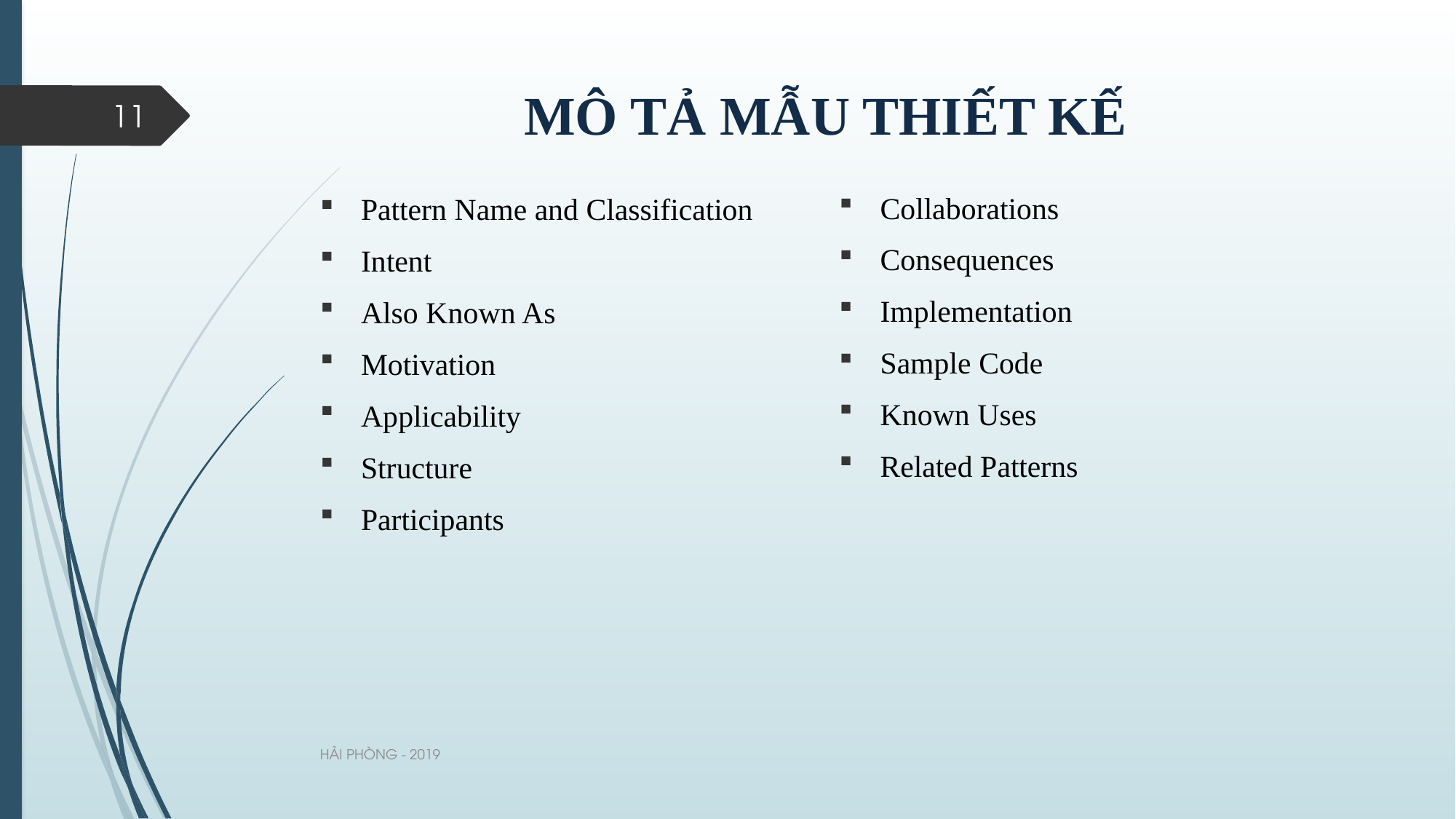

# MÔ TẢ MẪU THIẾT KẾ
11
Collaborations
Consequences
Implementation
Sample Code
Known Uses
Related Patterns
Pattern Name and Classification
Intent
Also Known As
Motivation
Applicability
Structure
Participants
HẢI PHÒNG - 2019